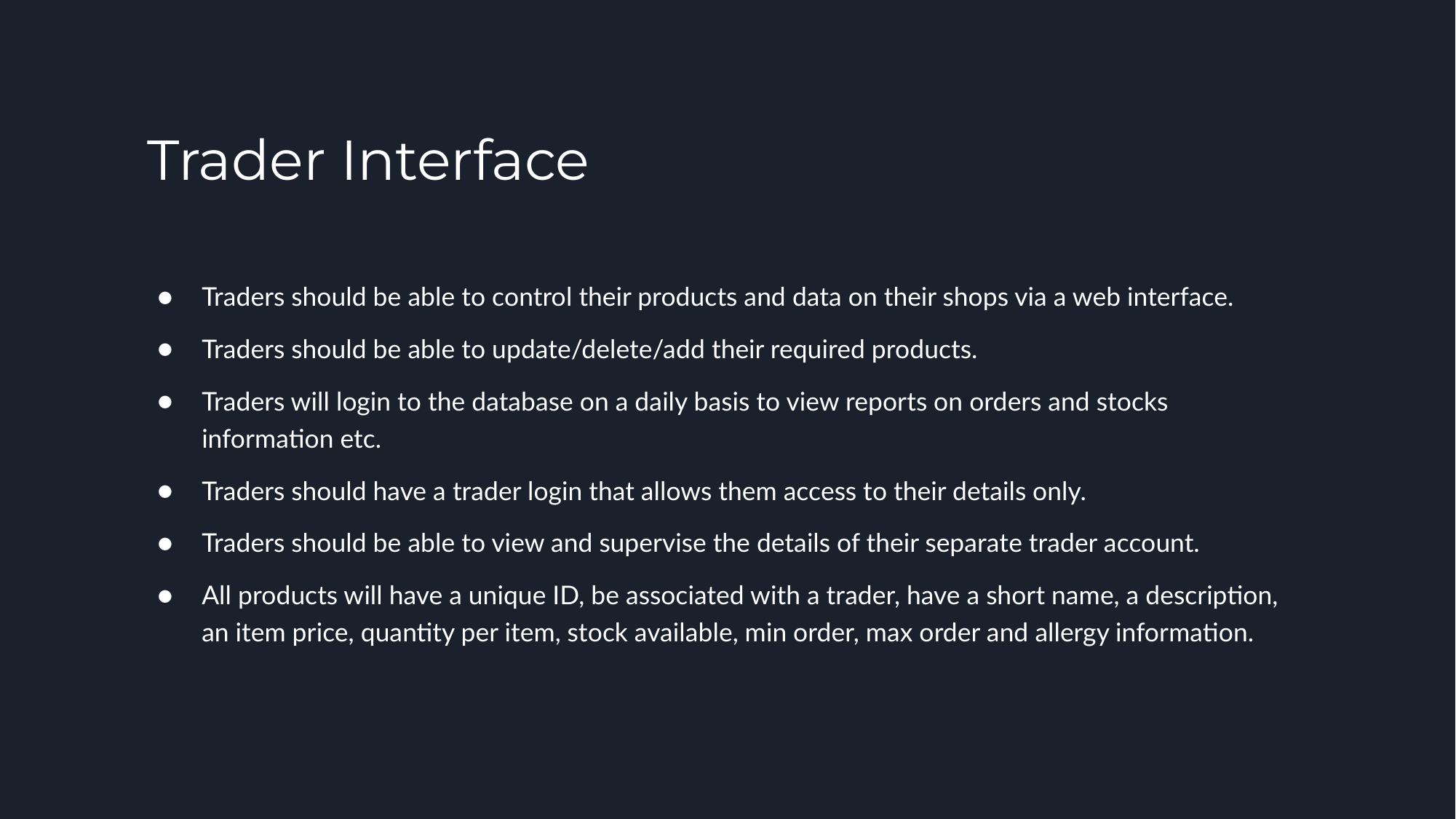

# Trader Interface
Traders should be able to control their products and data on their shops via a web interface.
Traders should be able to update/delete/add their required products.
Traders will login to the database on a daily basis to view reports on orders and stocks       information etc.
Traders should have a trader login that allows them access to their details only.
Traders should be able to view and supervise the details of their separate trader account.
All products will have a unique ID, be associated with a trader, have a short name, a description, an item price, quantity per item, stock available, min order, max order and allergy information.